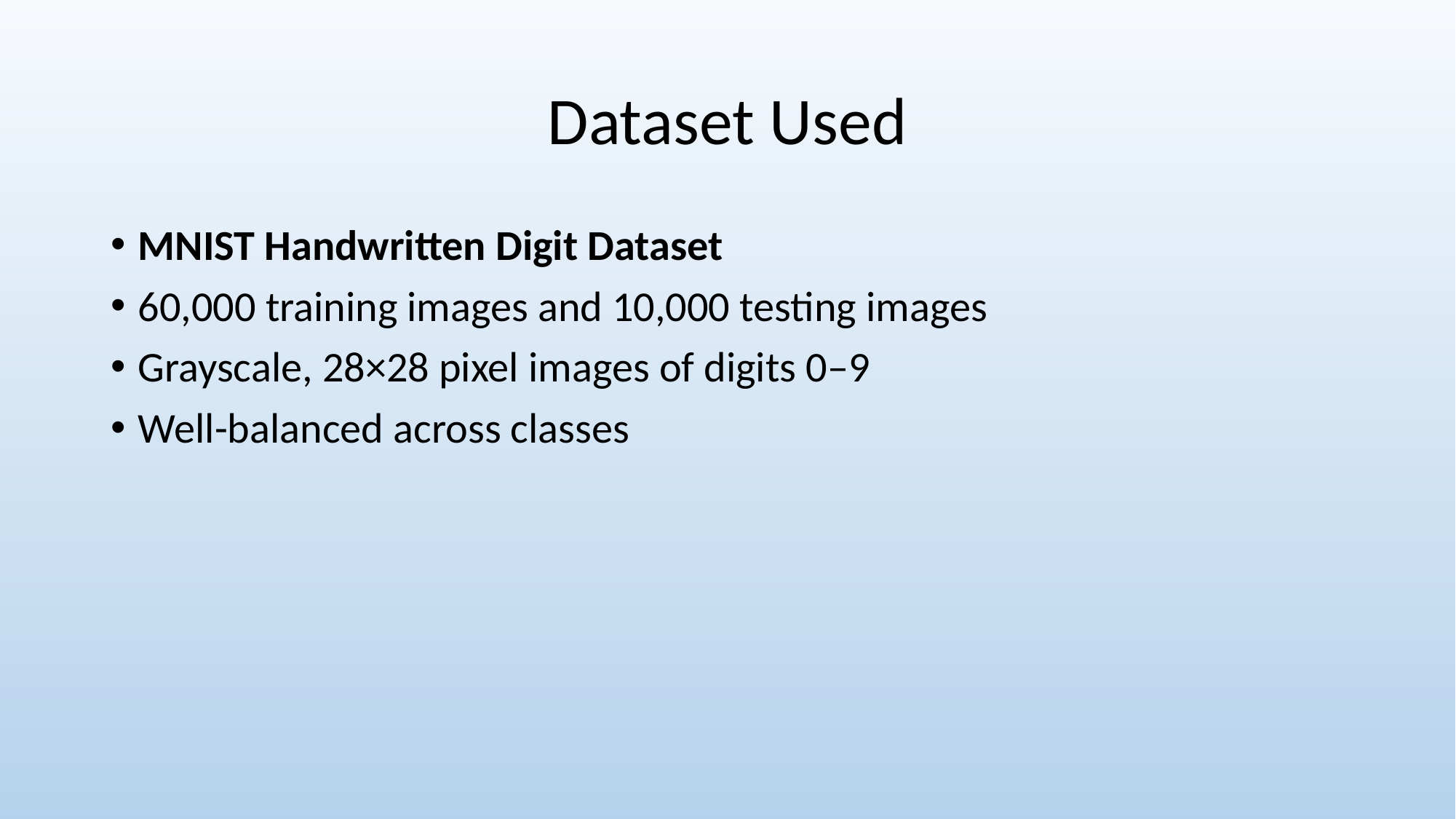

# Dataset Used
MNIST Handwritten Digit Dataset
60,000 training images and 10,000 testing images
Grayscale, 28×28 pixel images of digits 0–9
Well-balanced across classes